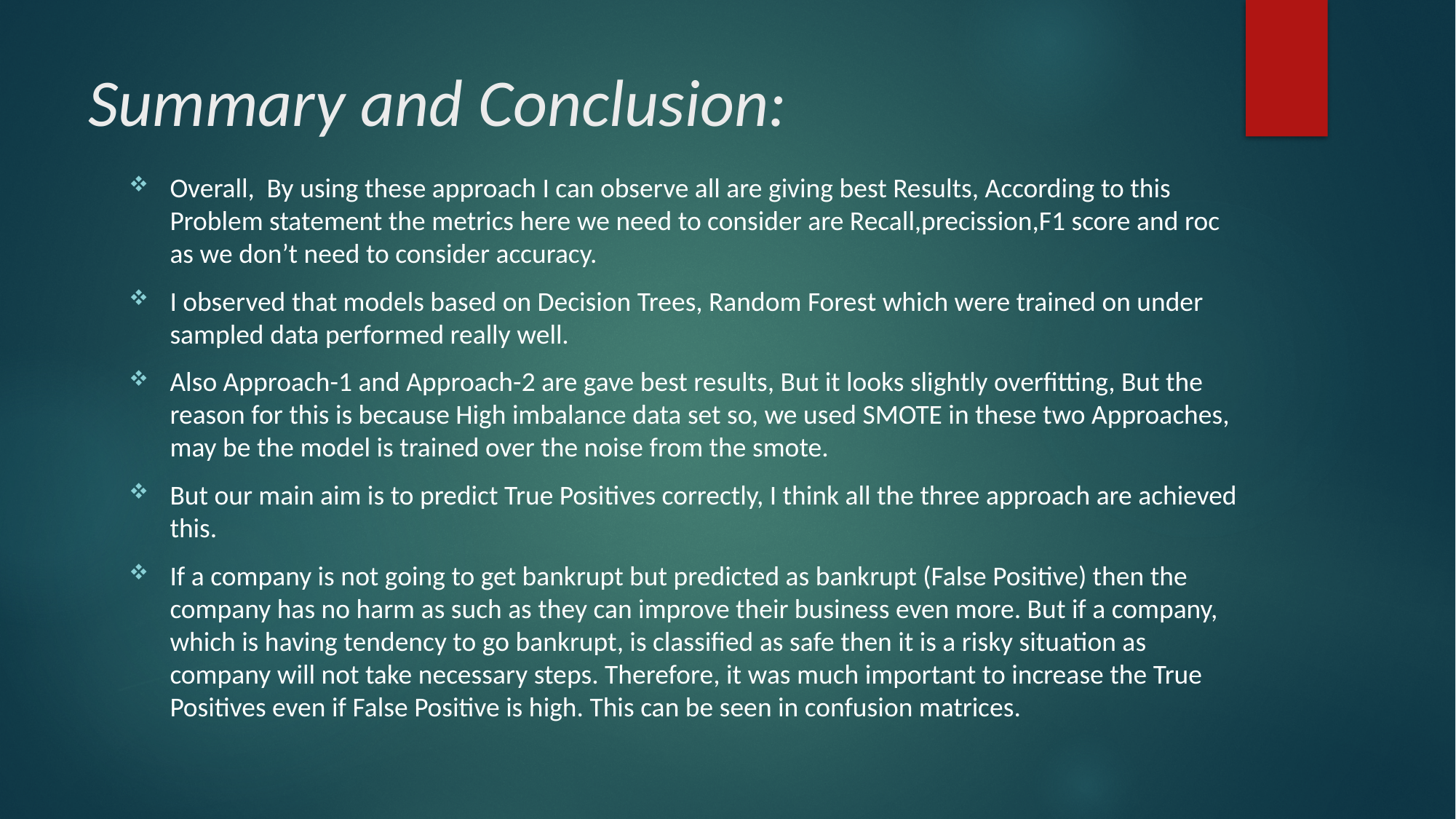

# Summary and Conclusion:
Overall,  By using these approach I can observe all are giving best Results, According to this Problem statement the metrics here we need to consider are Recall,precission,F1 score and roc as we don’t need to consider accuracy.
I observed that models based on Decision Trees, Random Forest which were trained on under sampled data performed really well.
Also Approach-1 and Approach-2 are gave best results, But it looks slightly overfitting, But the reason for this is because High imbalance data set so, we used SMOTE in these two Approaches, may be the model is trained over the noise from the smote.
But our main aim is to predict True Positives correctly, I think all the three approach are achieved this.
If a company is not going to get bankrupt but predicted as bankrupt (False Positive) then the company has no harm as such as they can improve their business even more. But if a company, which is having tendency to go bankrupt, is classified as safe then it is a risky situation as company will not take necessary steps. Therefore, it was much important to increase the True Positives even if False Positive is high. This can be seen in confusion matrices.